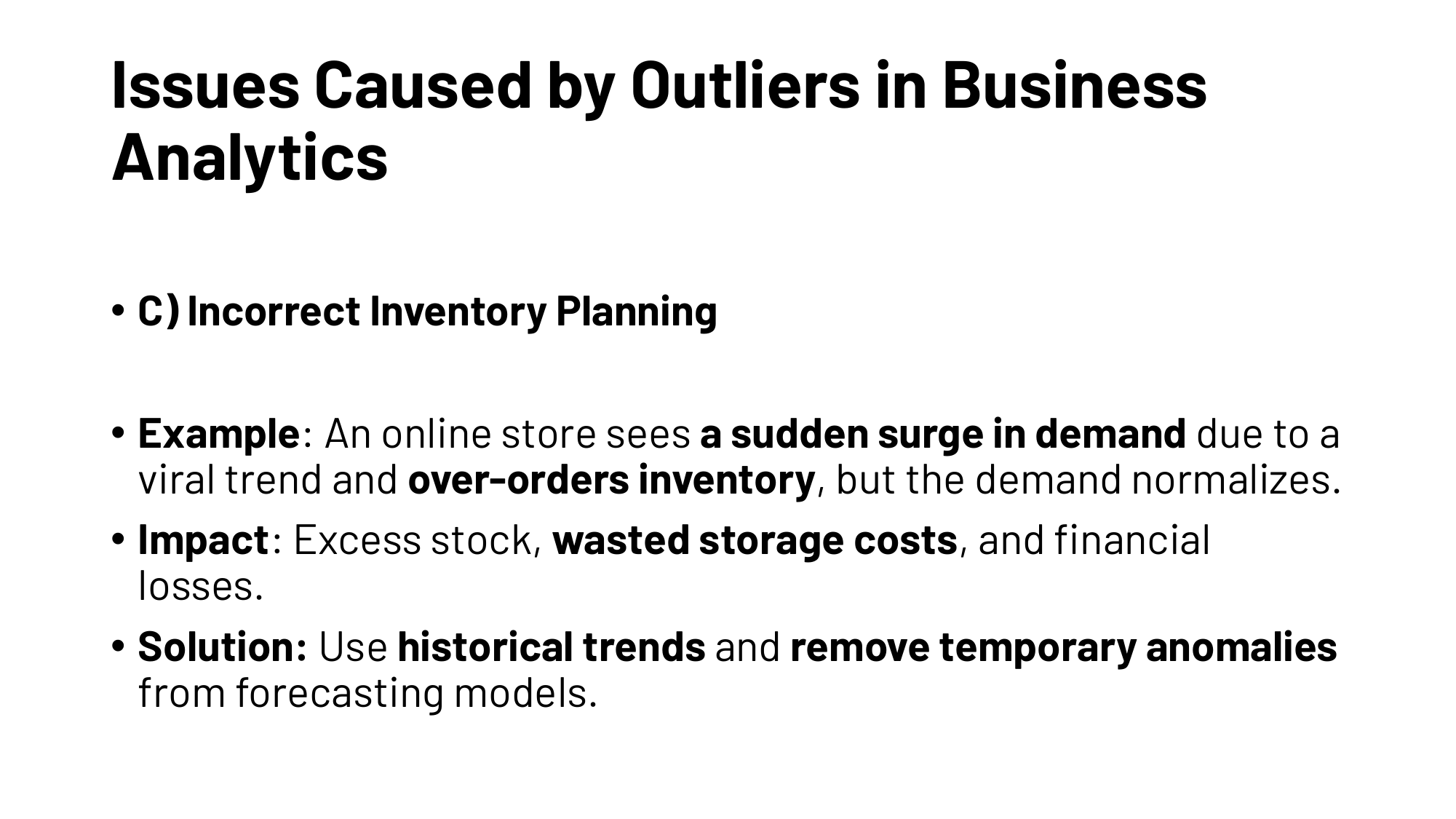

# Issues Caused by Outliers in Business Analytics

C) Incorrect Inventory Planning

Example: An online store sees a sudden surge in demand due to a viral trend and over-orders inventory, but the demand normalizes.
Impact: Excess stock, wasted storage costs, and financial losses.
Solution: Use historical trends and remove temporary anomalies from forecasting models.